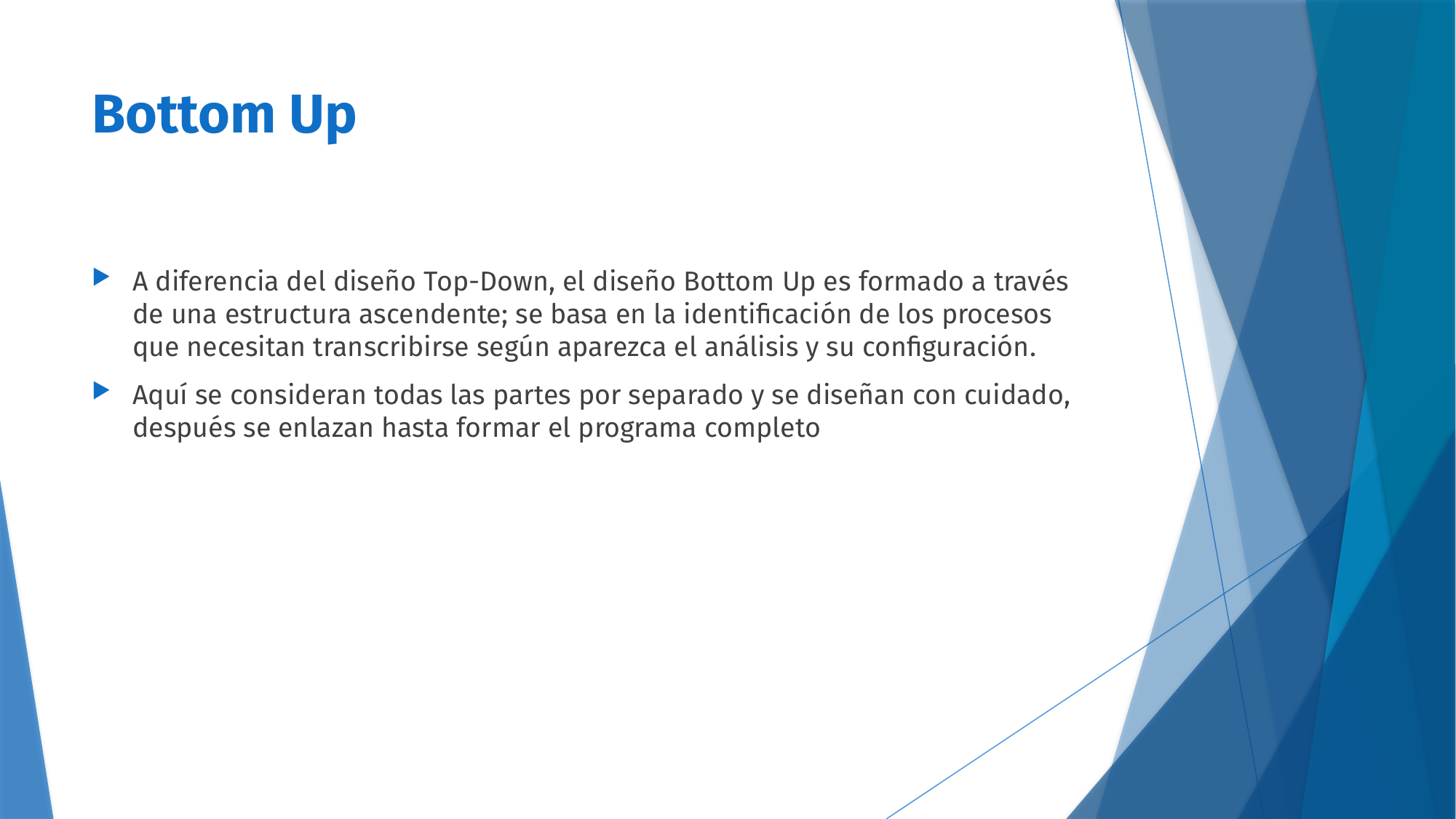

# Bottom Up
A diferencia del diseño Top-Down, el diseño Bottom Up es formado a través de una estructura ascendente; se basa en la identificación de los procesos que necesitan transcribirse según aparezca el análisis y su configuración.
Aquí se consideran todas las partes por separado y se diseñan con cuidado, después se enlazan hasta formar el programa completo